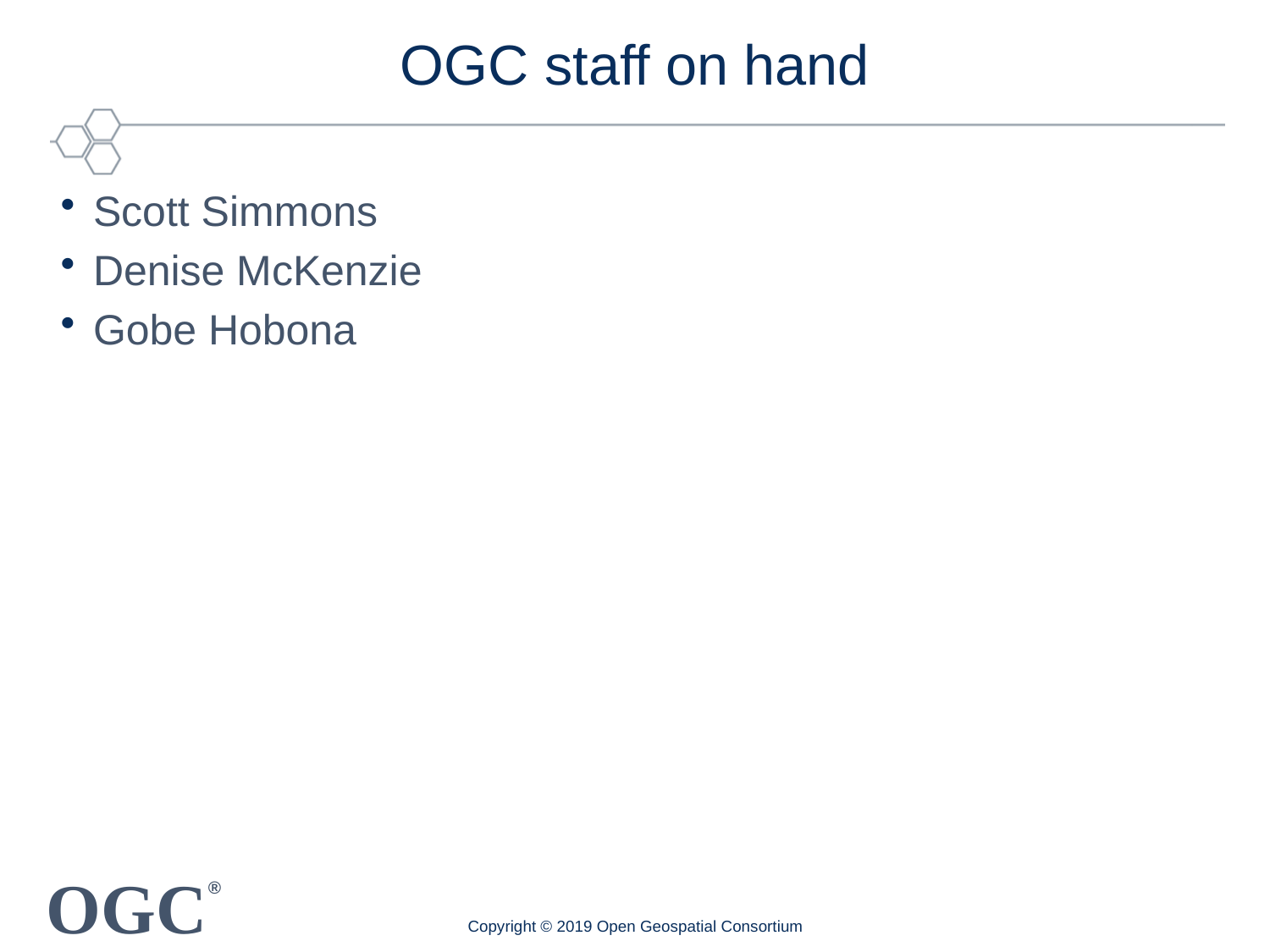

# OGC staff on hand
Scott Simmons
Denise McKenzie
Gobe Hobona
Copyright © 2019 Open Geospatial Consortium